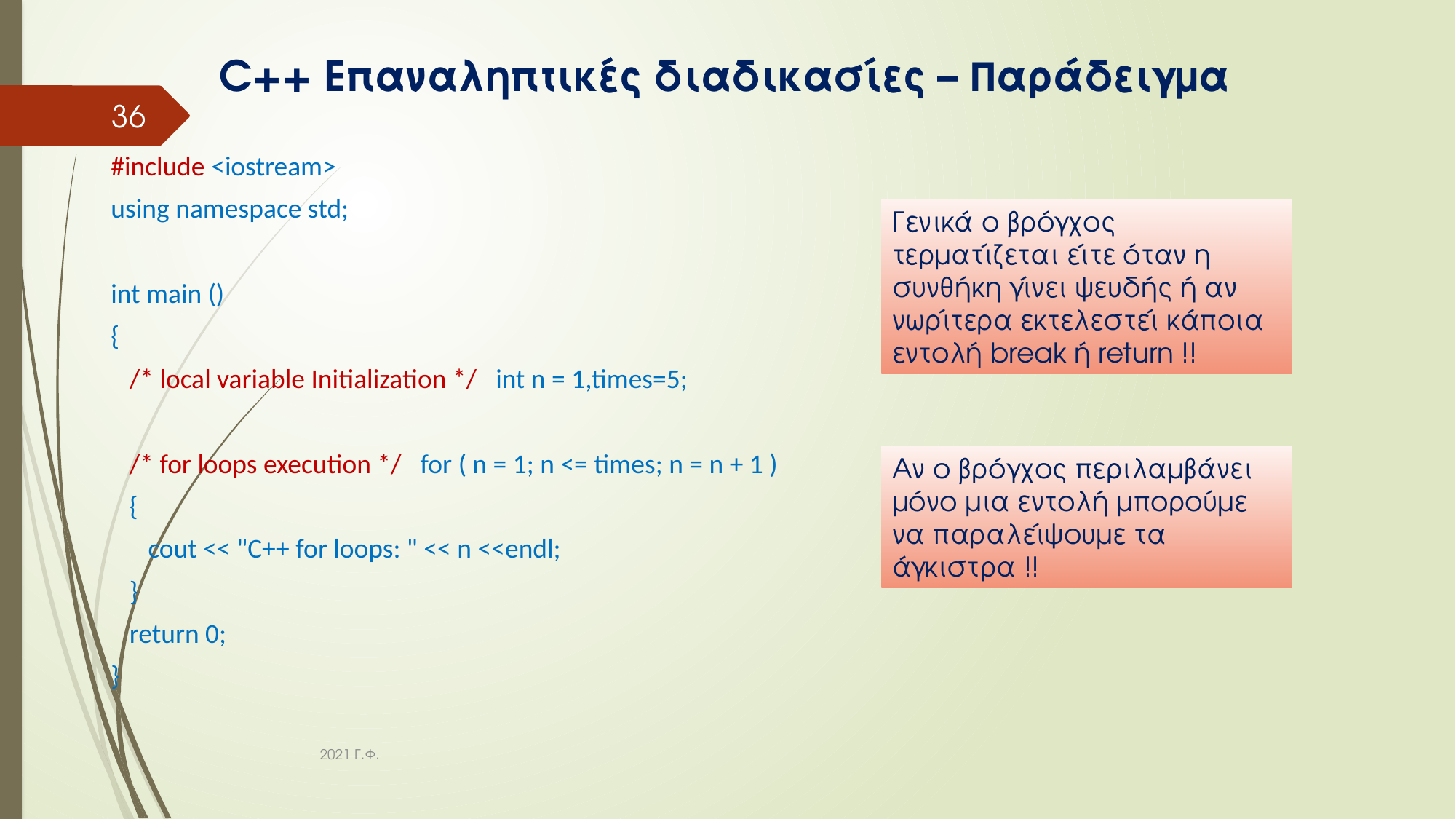

# C++ Επαναληπτικές διαδικασίες – Παράδειγμα
36
#include <iostream>
using namespace std;

int main ()
{
   /* local variable Initialization */   int n = 1,times=5;

   /* for loops execution */   for ( n = 1; n <= times; n = n + 1 )
   {
      cout << "C++ for loops: " << n <<endl;
   }
   return 0;
}
Γενικά ο βρόγχος τερματίζεται είτε όταν η συνθήκη γίνει ψευδής ή αν νωρίτερα εκτελεστεί κάποια εντολή break ή return !!
Αν ο βρόγχος περιλαμβάνει μόνο μια εντολή μπορούμε να παραλείψουμε τα άγκιστρα !!
2021 Γ.Φ.